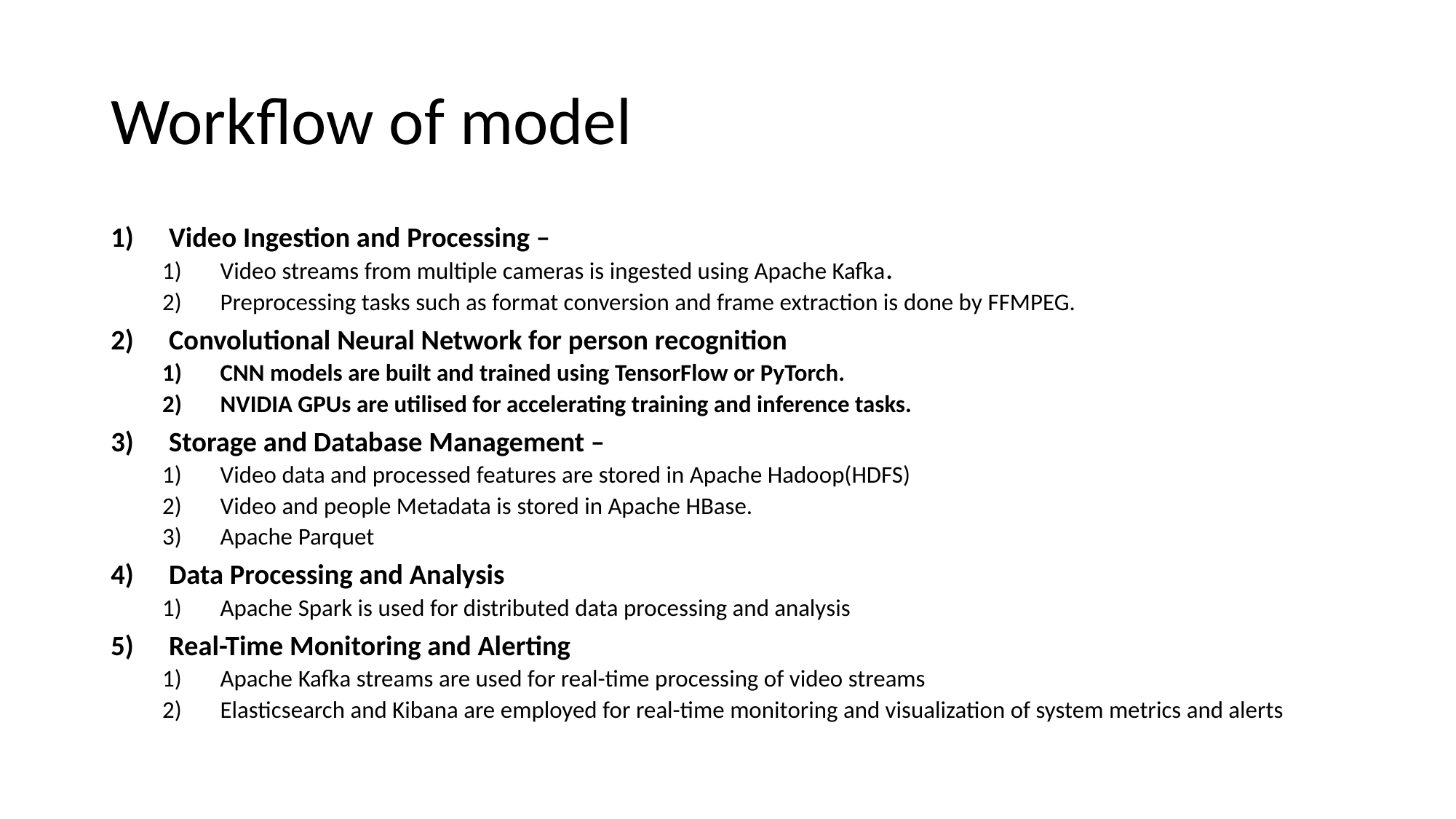

# Workflow of model
Video Ingestion and Processing –
Video streams from multiple cameras is ingested using Apache Kafka.
Preprocessing tasks such as format conversion and frame extraction is done by FFMPEG.
Convolutional Neural Network for person recognition
CNN models are built and trained using TensorFlow or PyTorch.
NVIDIA GPUs are utilised for accelerating training and inference tasks.
Storage and Database Management –
Video data and processed features are stored in Apache Hadoop(HDFS)
Video and people Metadata is stored in Apache HBase.
Apache Parquet
Data Processing and Analysis
Apache Spark is used for distributed data processing and analysis
Real-Time Monitoring and Alerting
Apache Kafka streams are used for real-time processing of video streams
Elasticsearch and Kibana are employed for real-time monitoring and visualization of system metrics and alerts